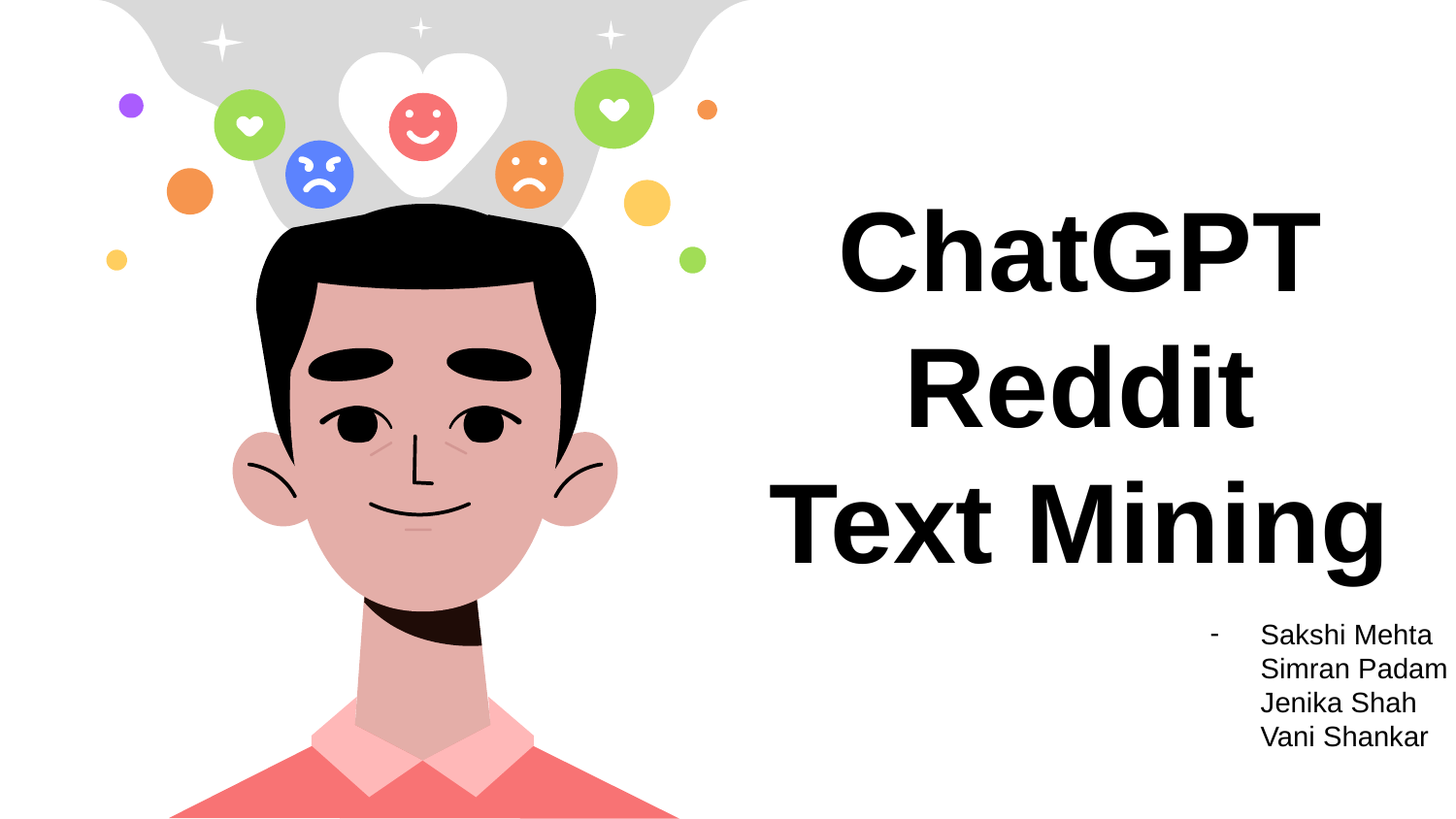

# ChatGPT Reddit
Text Mining

Sakshi Mehta
Simran Padam
Jenika Shah
Vani Shankar